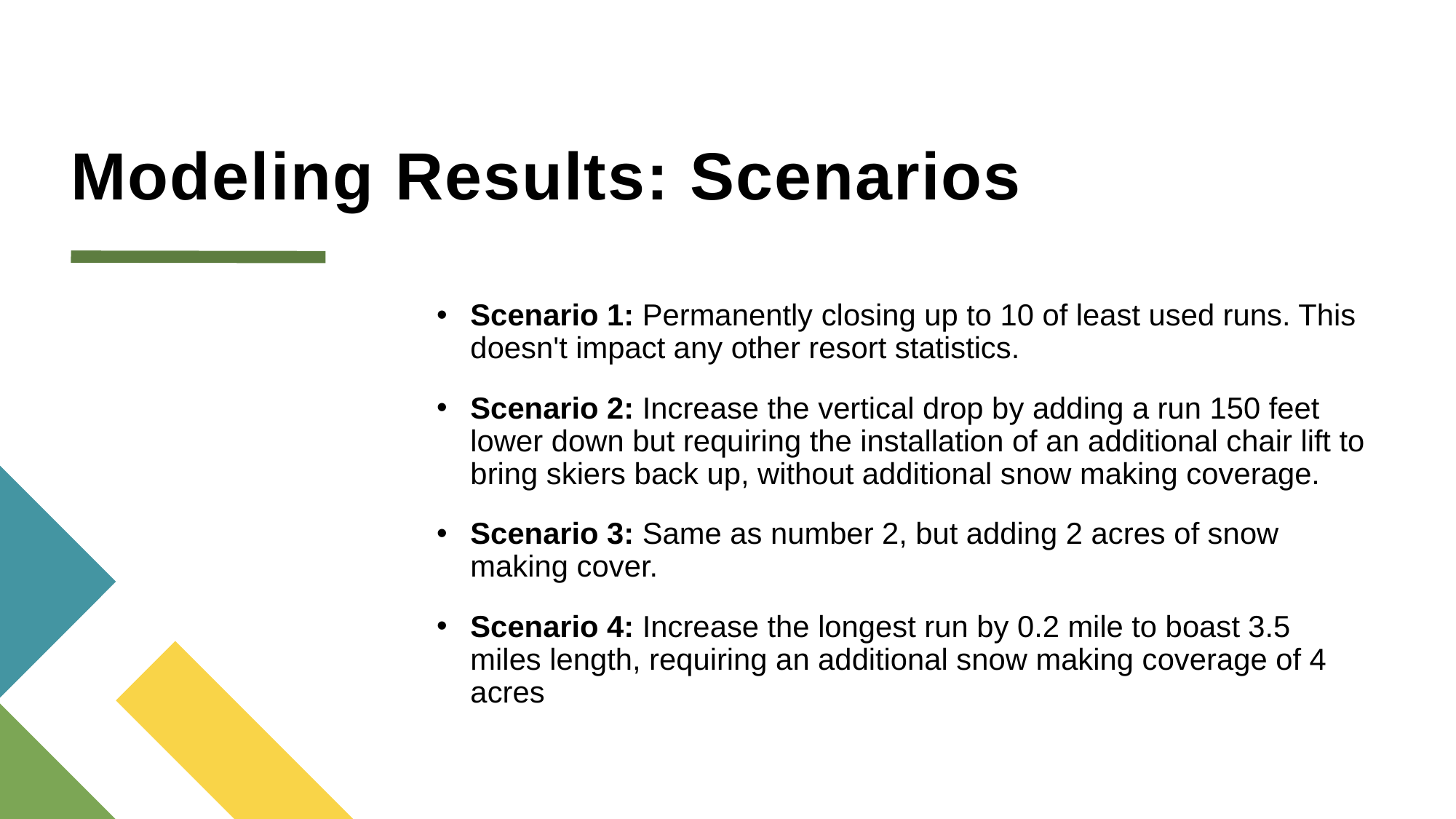

# Modeling Results: Scenarios
Scenario 1: Permanently closing up to 10 of least used runs. This doesn't impact any other resort statistics.
Scenario 2: Increase the vertical drop by adding a run 150 feet lower down but requiring the installation of an additional chair lift to bring skiers back up, without additional snow making coverage.
Scenario 3: Same as number 2, but adding 2 acres of snow making cover.
Scenario 4: Increase the longest run by 0.2 mile to boast 3.5 miles length, requiring an additional snow making coverage of 4 acres